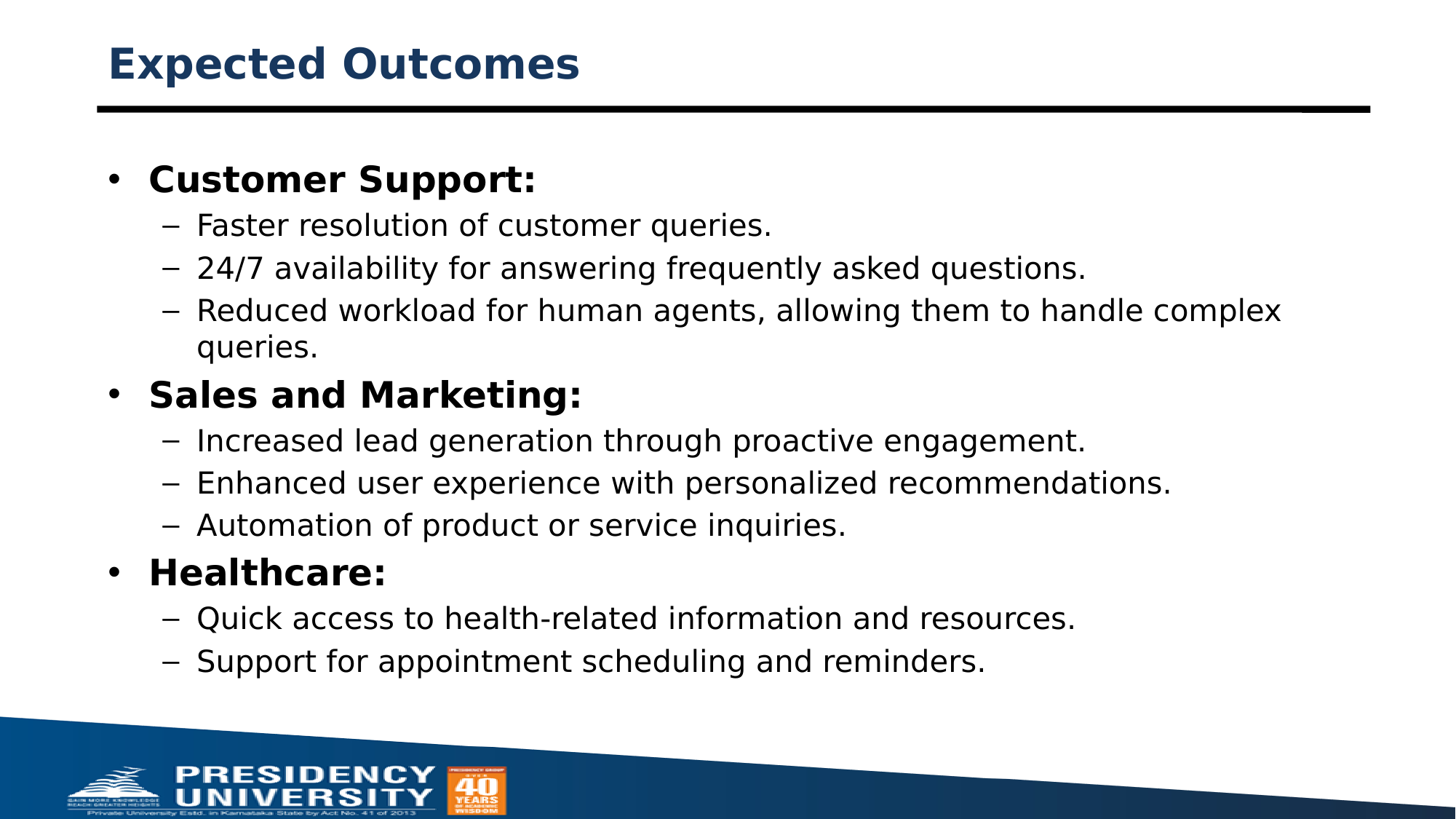

# Expected Outcomes
Customer Support:
Faster resolution of customer queries.
24/7 availability for answering frequently asked questions.
Reduced workload for human agents, allowing them to handle complex queries.
Sales and Marketing:
Increased lead generation through proactive engagement.
Enhanced user experience with personalized recommendations.
Automation of product or service inquiries.
Healthcare:
Quick access to health-related information and resources.
Support for appointment scheduling and reminders.